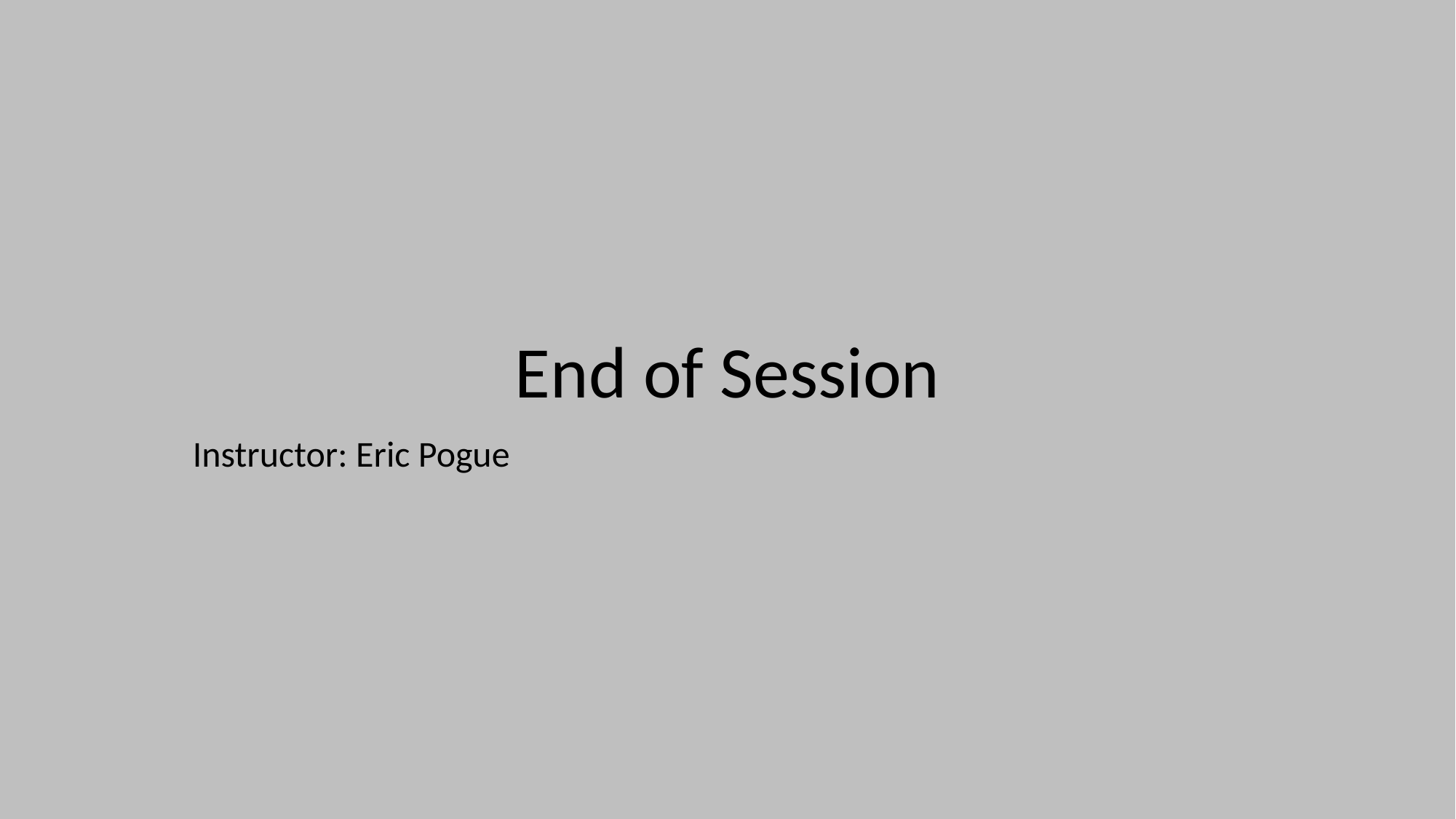

# End of Session
Instructor: Eric Pogue